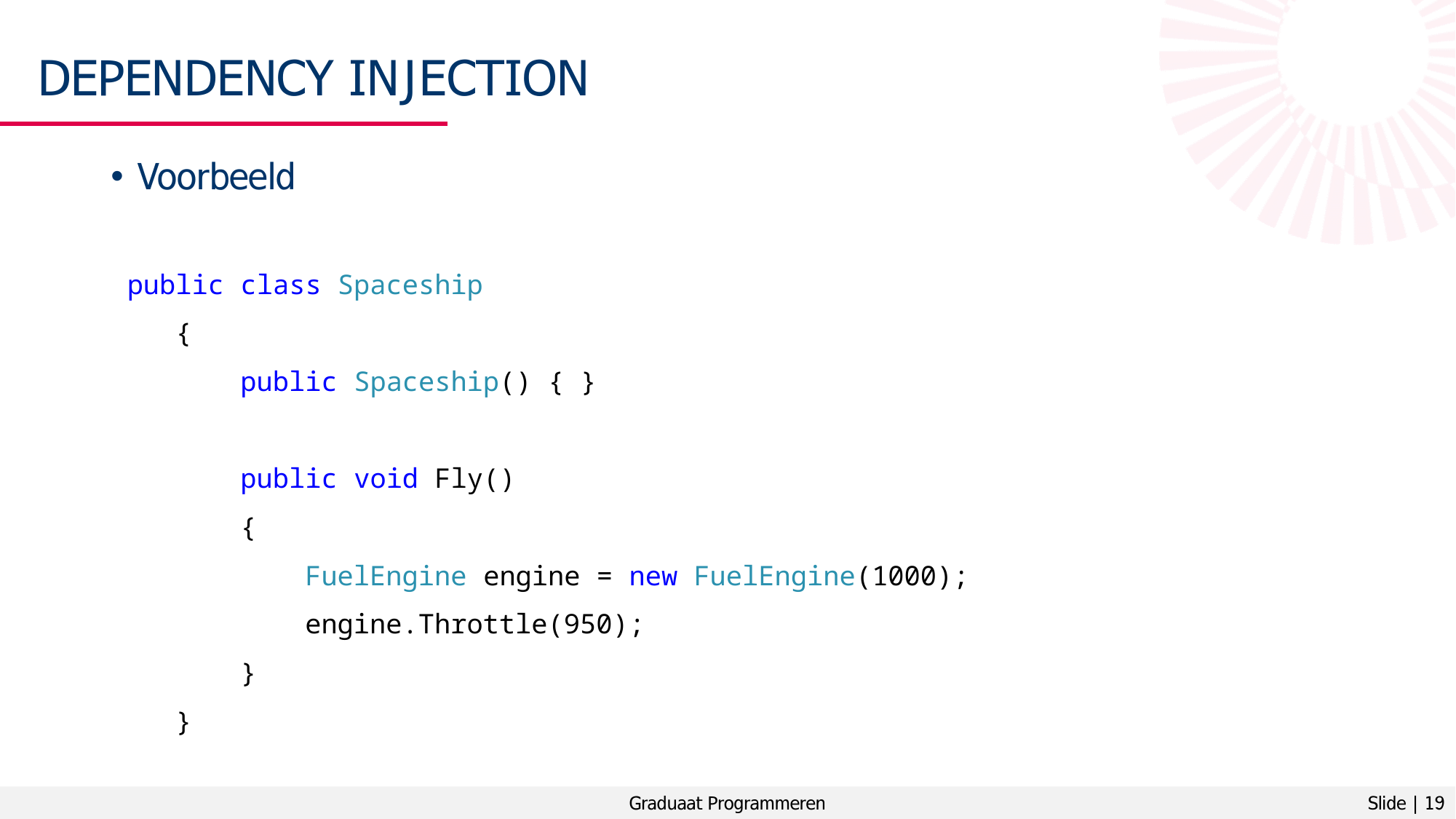

# Dependency injection
Voorbeeld

 public class Spaceship
    {
        public Spaceship() { }

        public void Fly()
        {
            FuelEngine engine = new FuelEngine(1000);
            engine.Throttle(950);
        }
    }